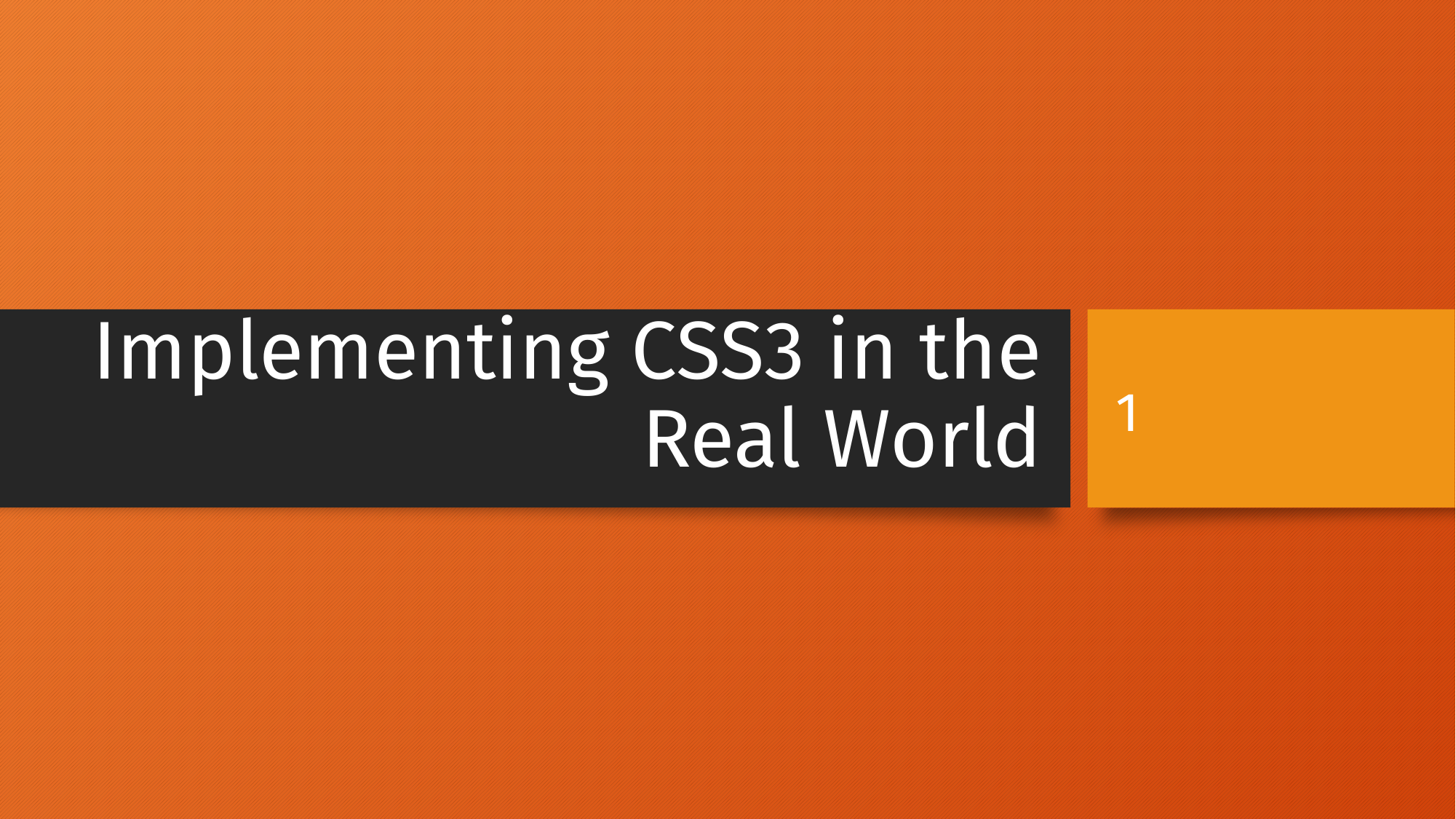

# Implementing CSS3 in the Real World
1